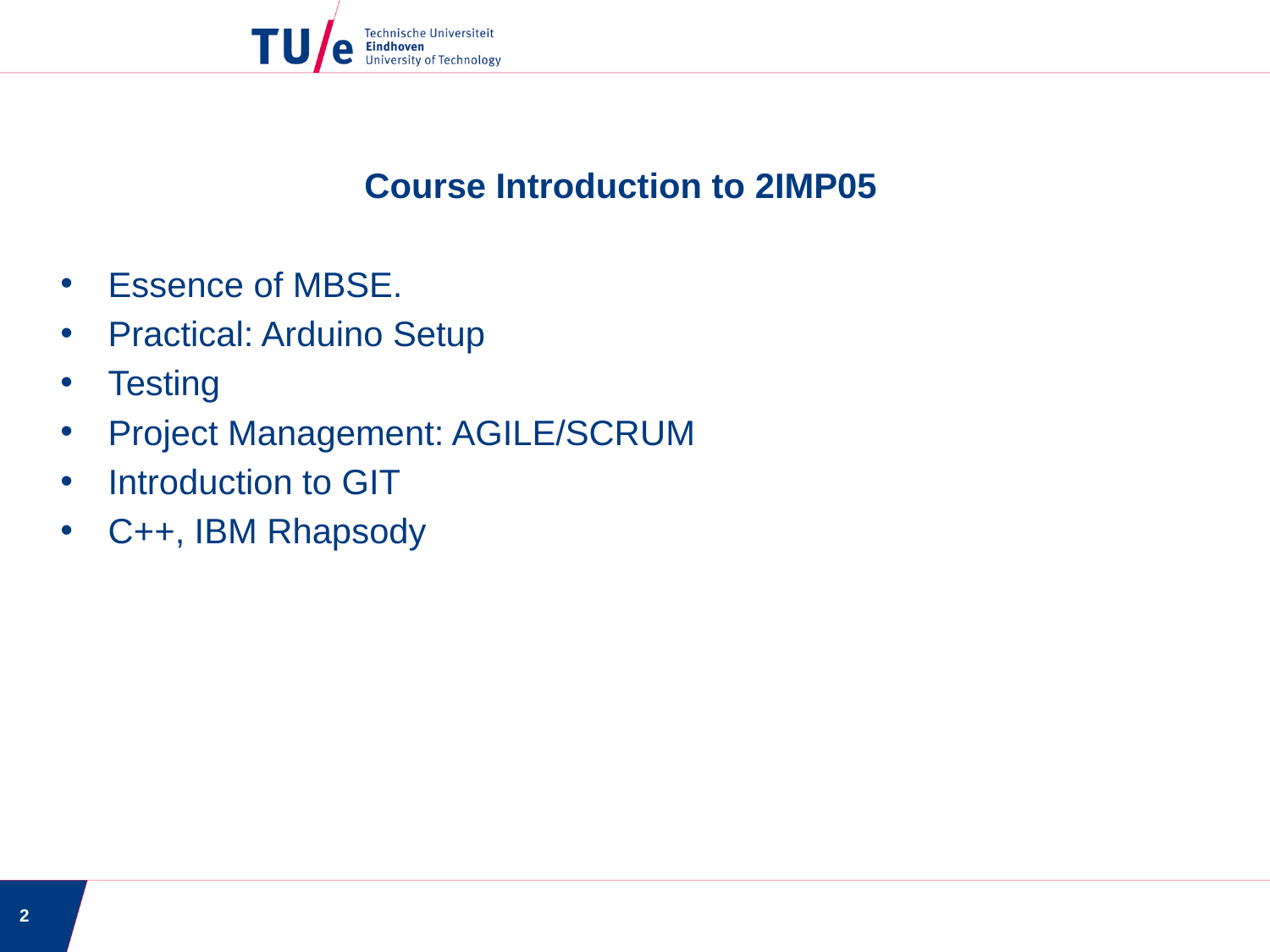

Course Introduction to 2IMP05

Essence of MBSE.
Practical: Arduino Setup
Testing
Project Management: AGILE/SCRUM
Introduction to GIT
C++, IBM Rhapsody

2